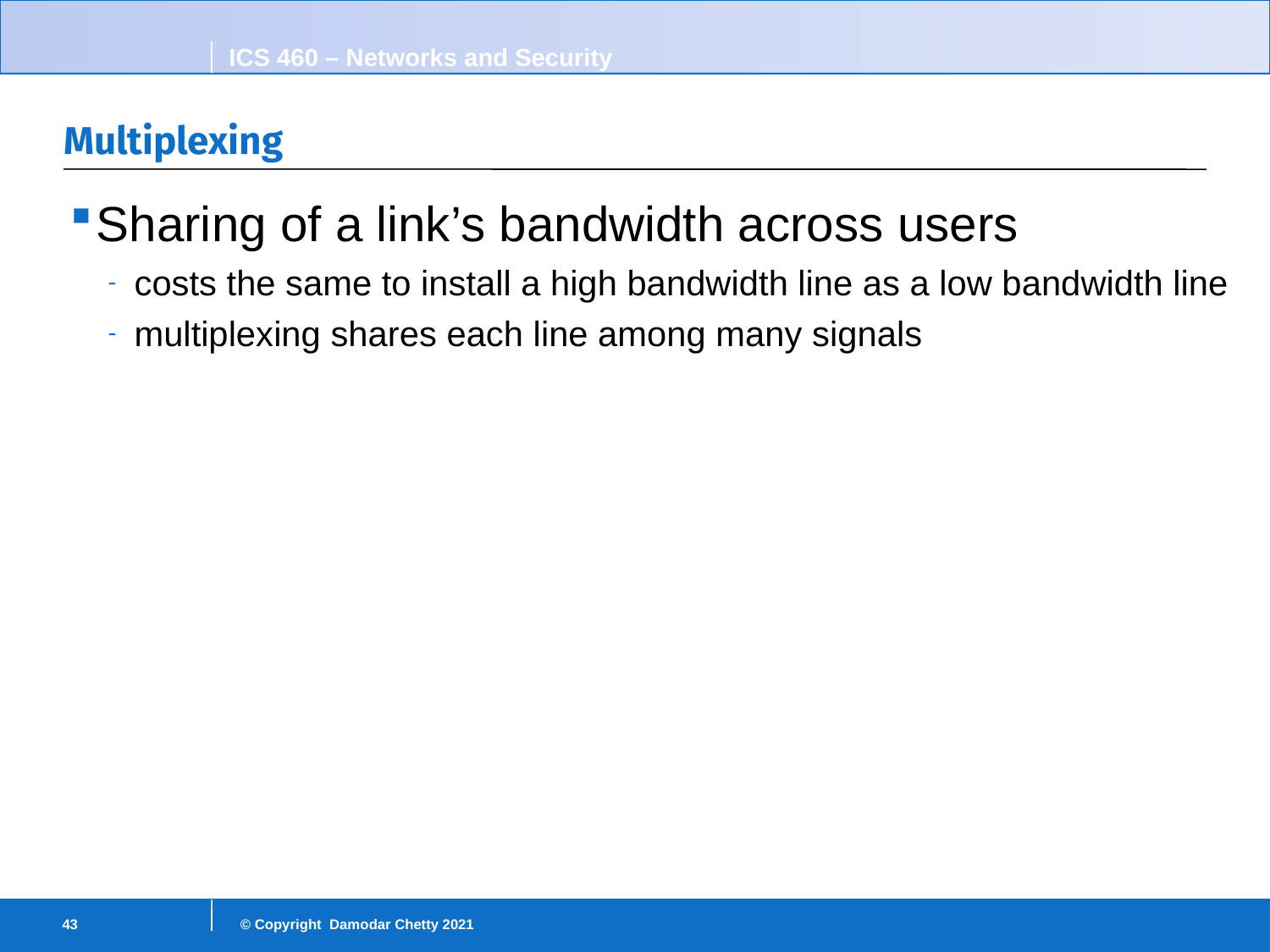

# Multiplexing
Sharing of a link’s bandwidth across users
costs the same to install a high bandwidth line as a low bandwidth line
multiplexing shares each line among many signals
43